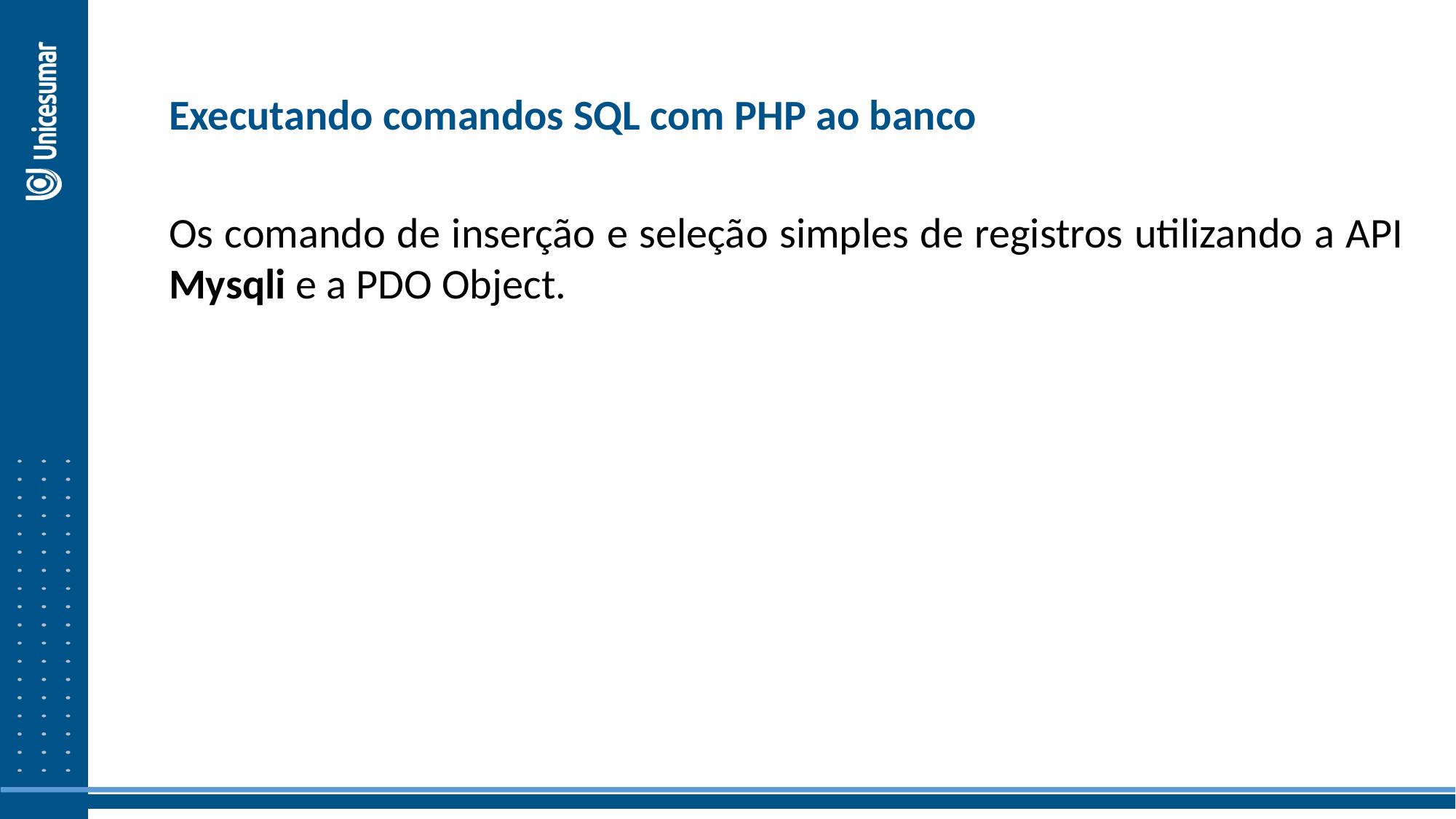

Executando comandos SQL com PHP ao banco
Os comando de inserção e seleção simples de registros utilizando a API Mysqli e a PDO Object.